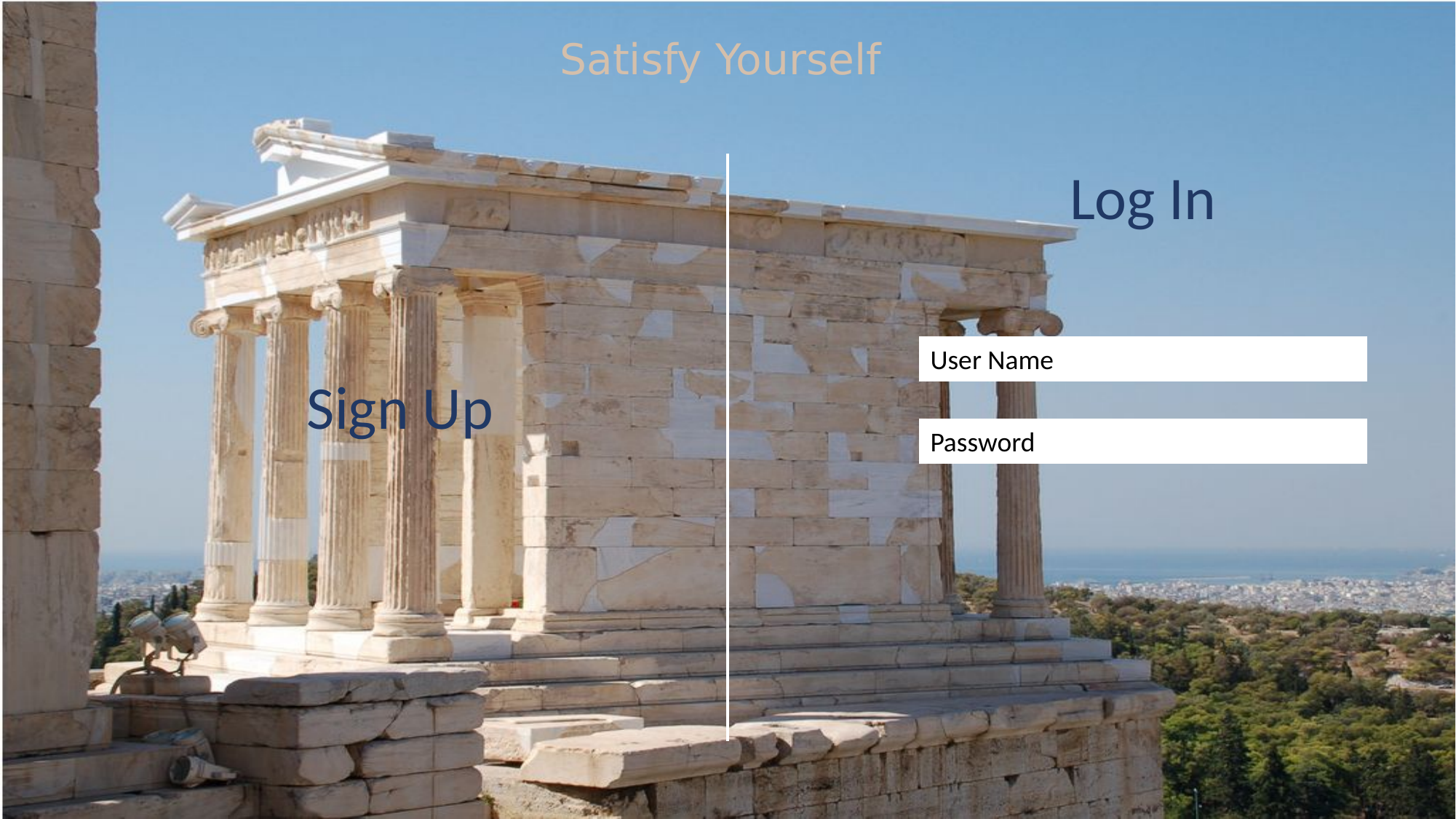

# Satisfy Yourself
Log In
User Name
Sign Up
Password